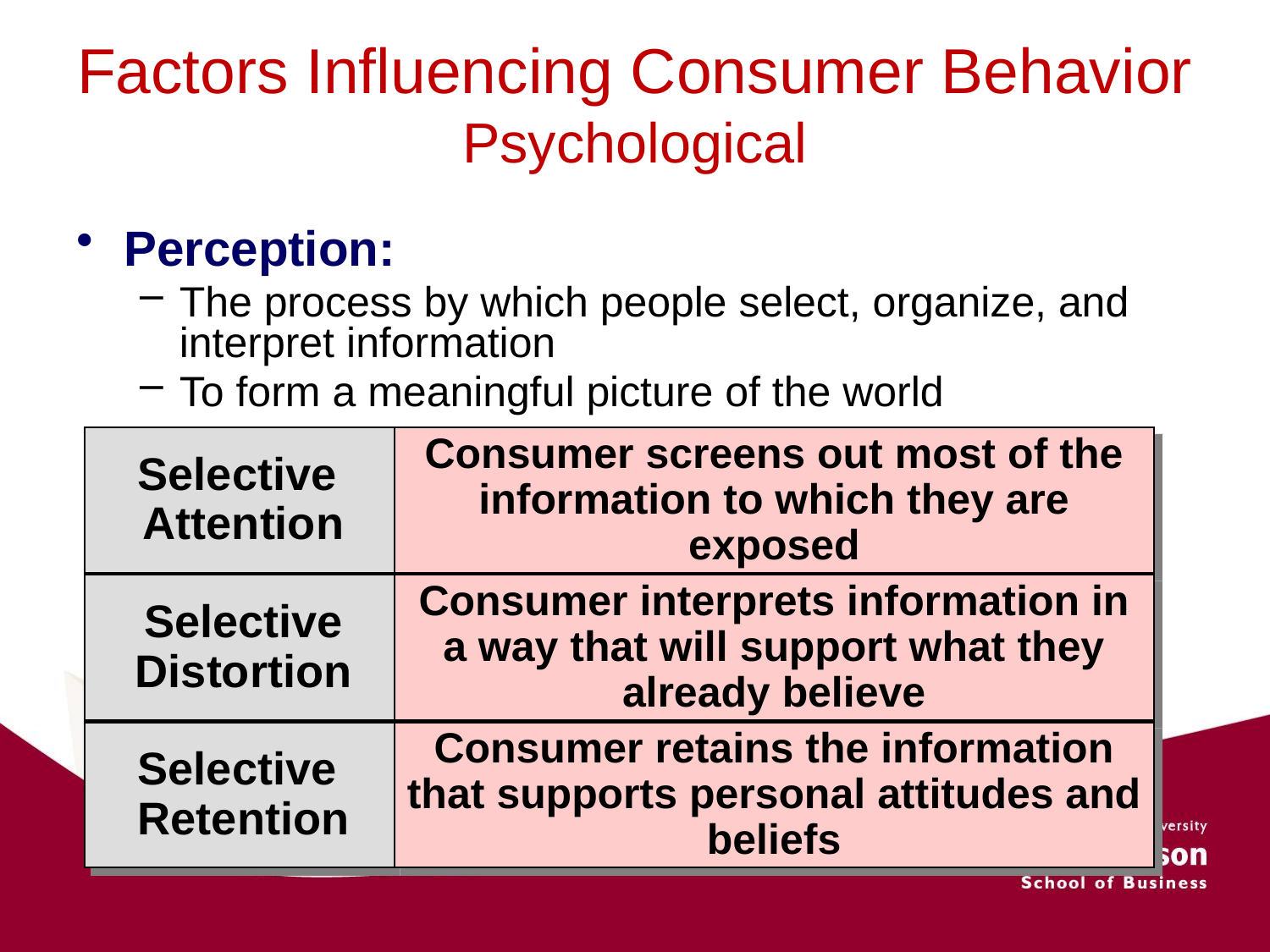

# Factors Influencing Consumer Behavior Psychological
Perception:
The process by which people select, organize, and interpret information
To form a meaningful picture of the world

Selective
Attention
Selective
Distortion
Selective
Retention
Consumer screens out most of the information to which they are exposed
Consumer interprets information in a way that will support what they already believe
Consumer retains the information that supports personal attitudes and beliefs